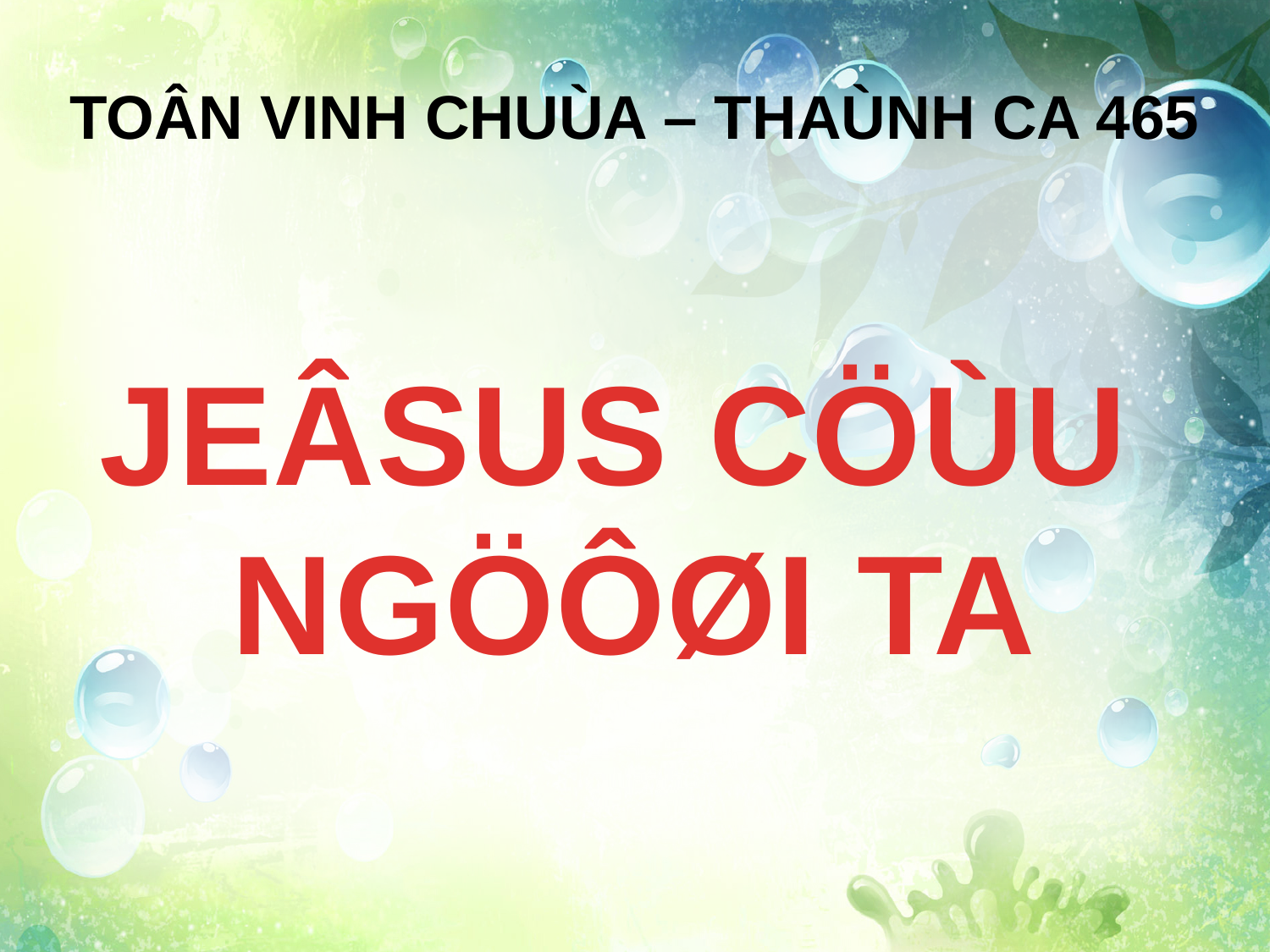

TOÂN VINH CHUÙA – THAÙNH CA 465
JEÂSUS CÖÙU
NGÖÔØI TA